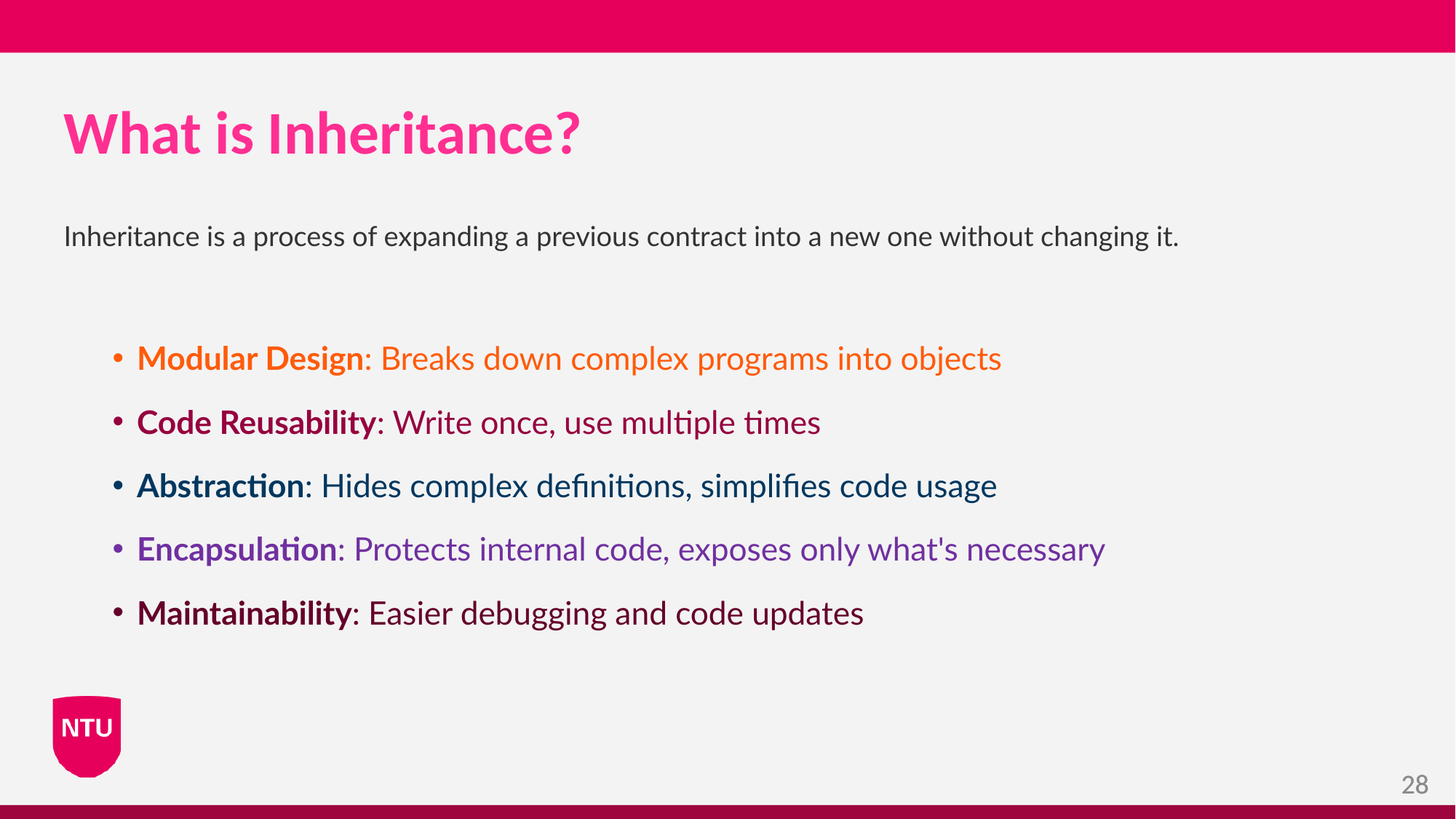

# What is Inheritance?
Inheritance is a process of expanding a previous contract into a new one without changing it.

Modular Design: Breaks down complex programs into objects
Code Reusability: Write once, use multiple times
Abstraction: Hides complex definitions, simplifies code usage
Encapsulation: Protects internal code, exposes only what's necessary
Maintainability: Easier debugging and code updates